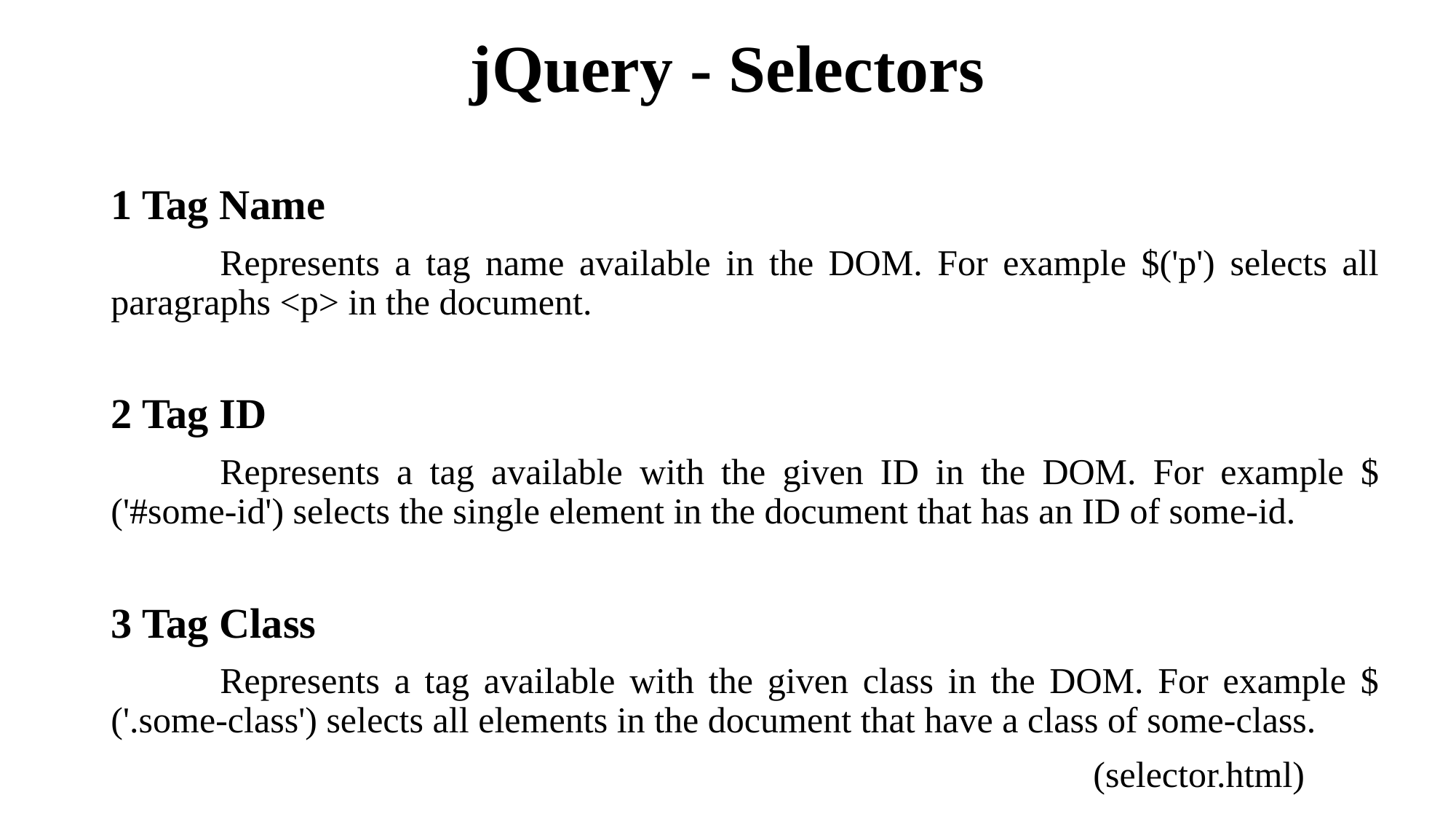

# jQuery - Selectors
1 Tag Name
	Represents a tag name available in the DOM. For example $('p') selects all paragraphs <p> in the document.

2 Tag ID
	Represents a tag available with the given ID in the DOM. For example $('#some-id') selects the single element in the document that has an ID of some-id.

3 Tag Class
	Represents a tag available with the given class in the DOM. For example $('.some-class') selects all elements in the document that have a class of some-class.
									(selector.html)